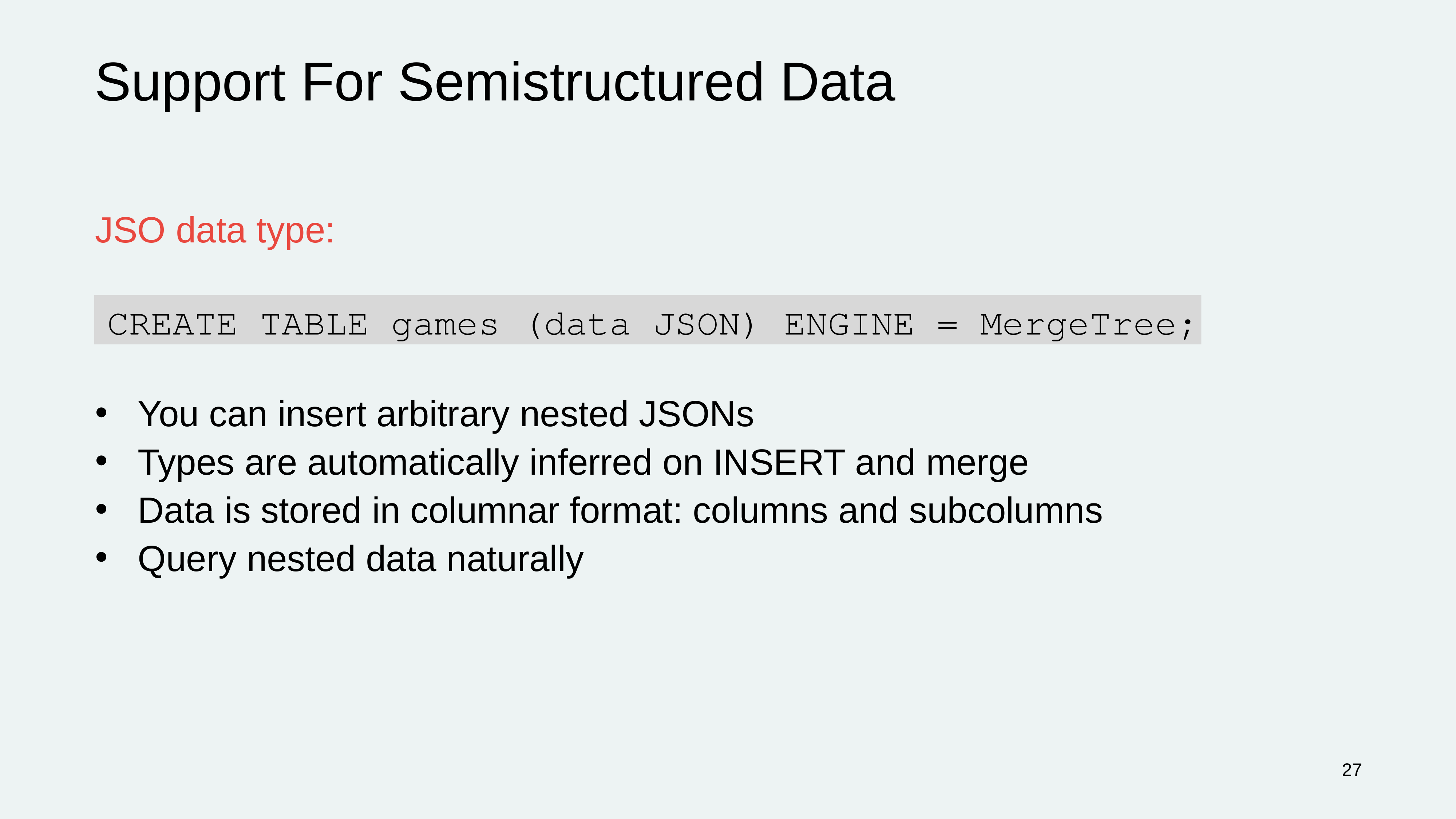

# Support For Semistructured Data
JSO data type:
CREATE TABLE games (data JSON) ENGINE = MergeTree;
You can insert arbitrary nested JSONs
Types are automatically inferred on INSERT and merge
Data is stored in columnar format: columns and subcolumns
Query nested data naturally

27